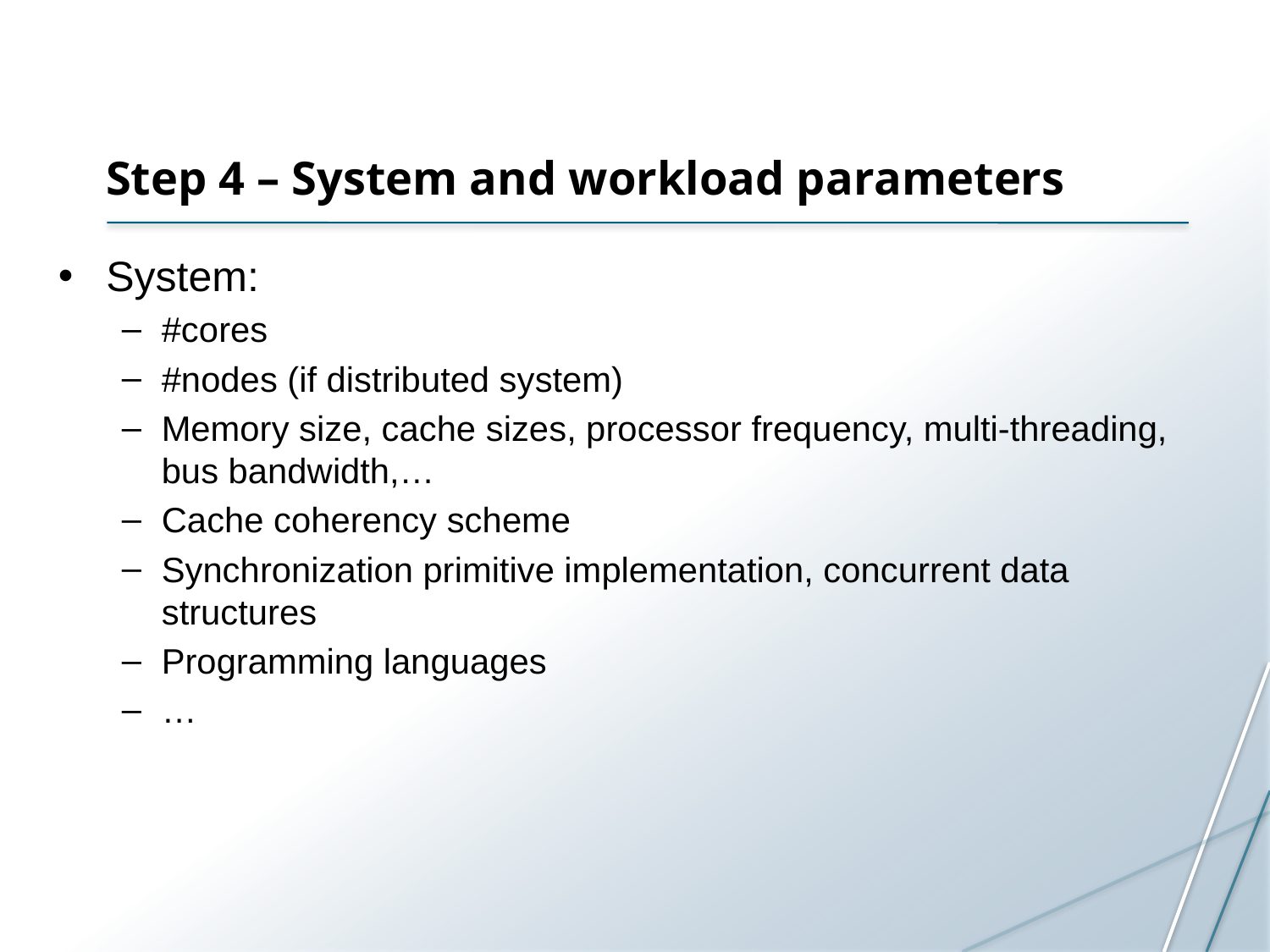

# Step 4 – System and workload parameters
System:
#cores
#nodes (if distributed system)
Memory size, cache sizes, processor frequency, multi-threading, bus bandwidth,…
Cache coherency scheme
Synchronization primitive implementation, concurrent data structures
Programming languages
…